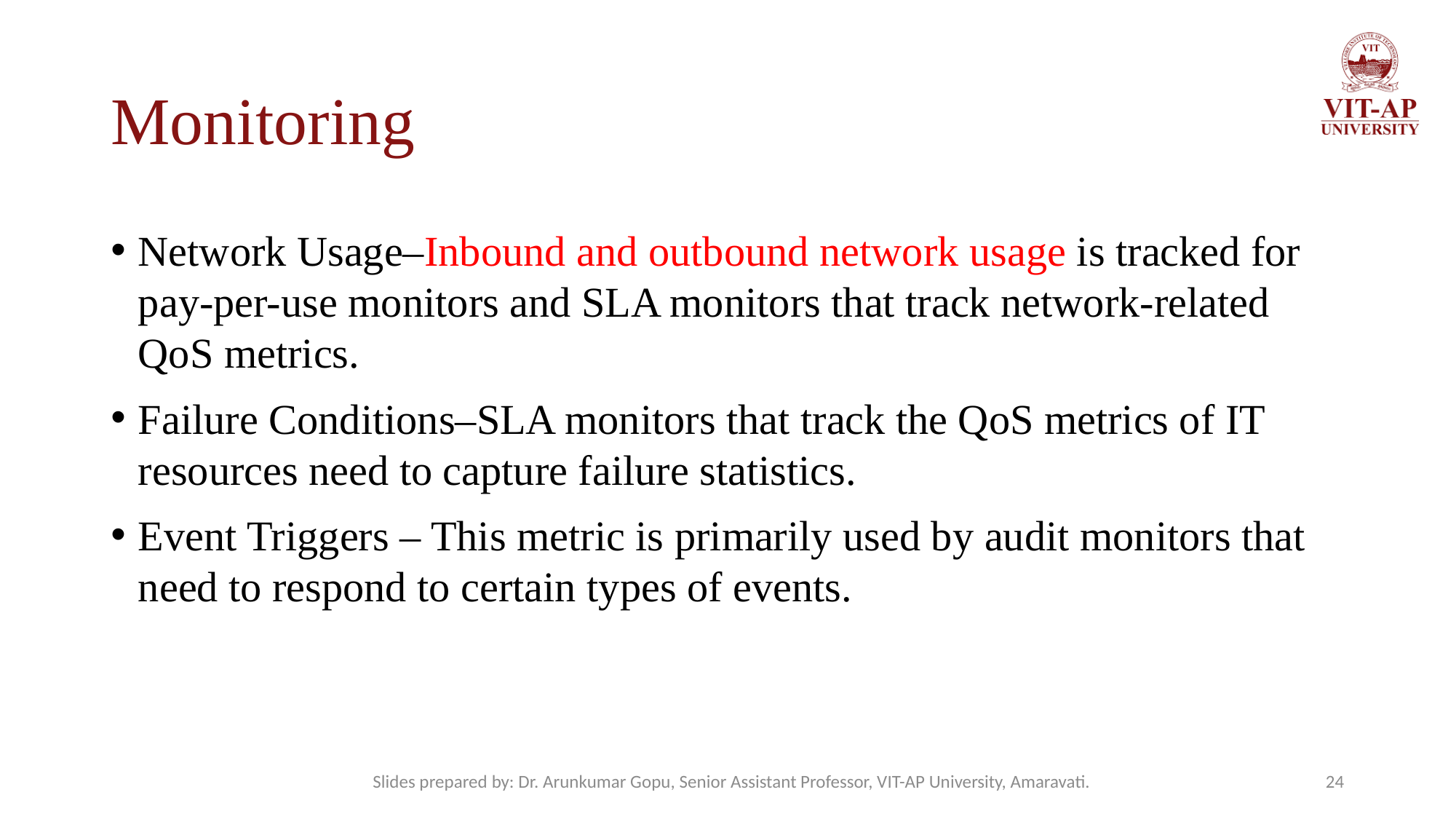

# Monitoring
Network Usage–Inbound and outbound network usage is tracked for pay-per-use monitors and SLA monitors that track network-related QoS metrics.
Failure Conditions–SLA monitors that track the QoS metrics of IT resources need to capture failure statistics.
Event Triggers – This metric is primarily used by audit monitors that need to respond to certain types of events.

Slides prepared by: Dr. Arunkumar Gopu, Senior Assistant Professor, VIT-AP University, Amaravati.
24